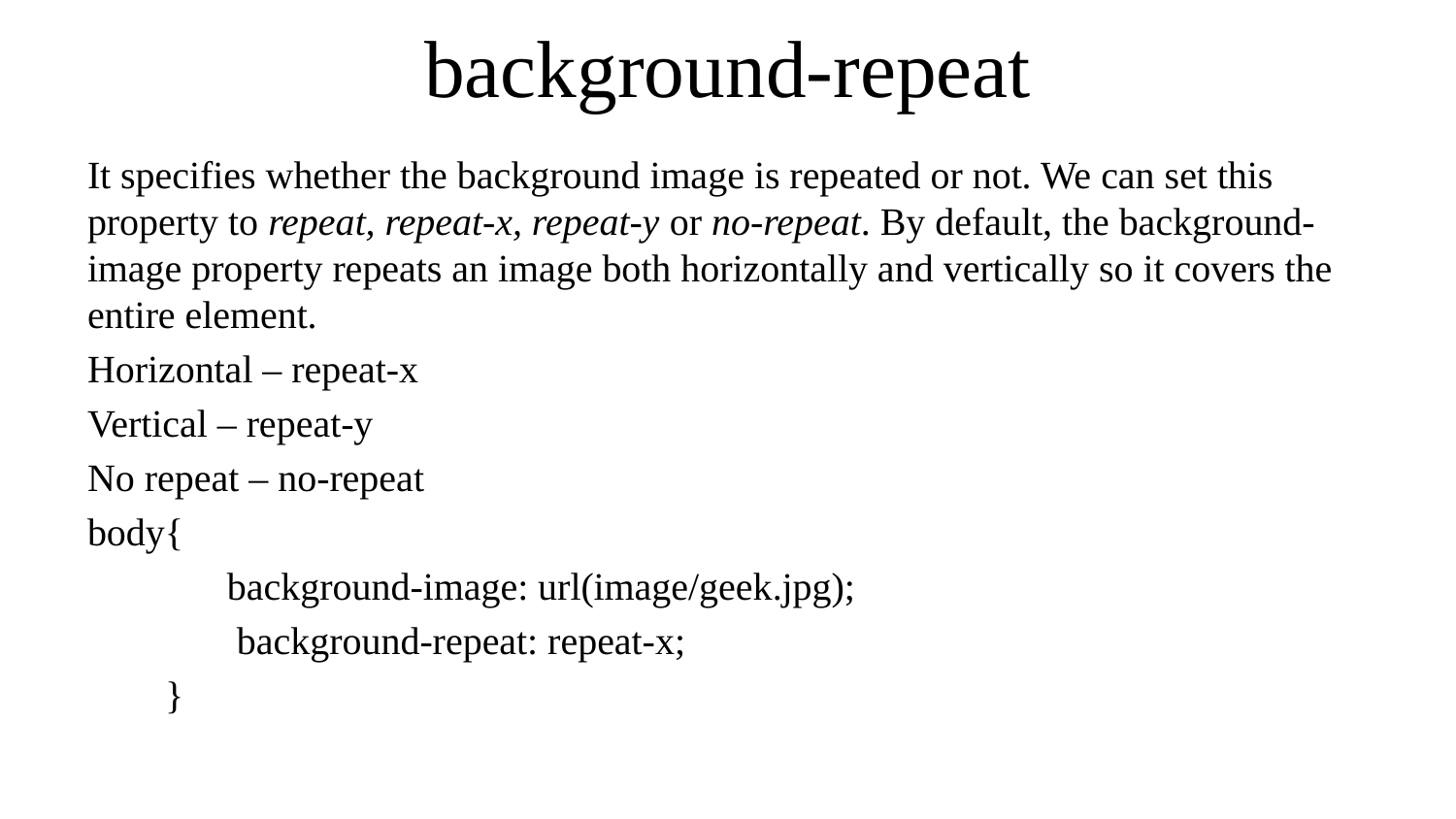

# background-repeat
It specifies whether the background image is repeated or not. We can set this property to repeat, repeat-x, repeat-y or no-repeat. By default, the background-image property repeats an image both horizontally and vertically so it covers the entire element.
Horizontal – repeat-x
Vertical – repeat-y
No repeat – no-repeat
body{
	background-image: url(image/geek.jpg);
	 background-repeat: repeat-x;
        }